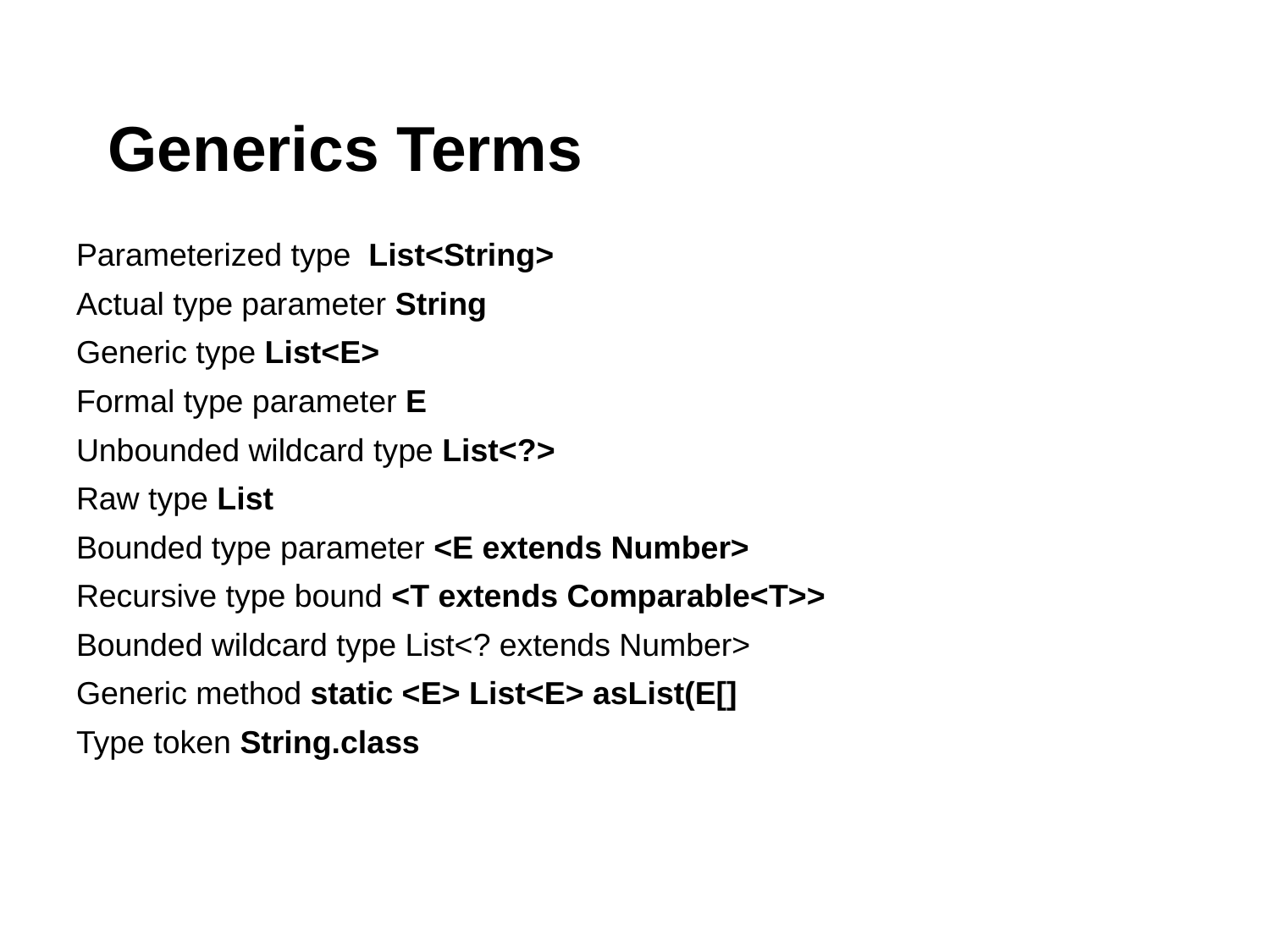

# Generics Terms
Parameterized type  List<String>
Actual type parameter String
Generic type List<E>
Formal type parameter E
Unbounded wildcard type List<?>
Raw type List
Bounded type parameter <E extends Number>
Recursive type bound <T extends Comparable<T>>
Bounded wildcard type List<? extends Number>
Generic method static <E> List<E> asList(E[]
Type token String.class